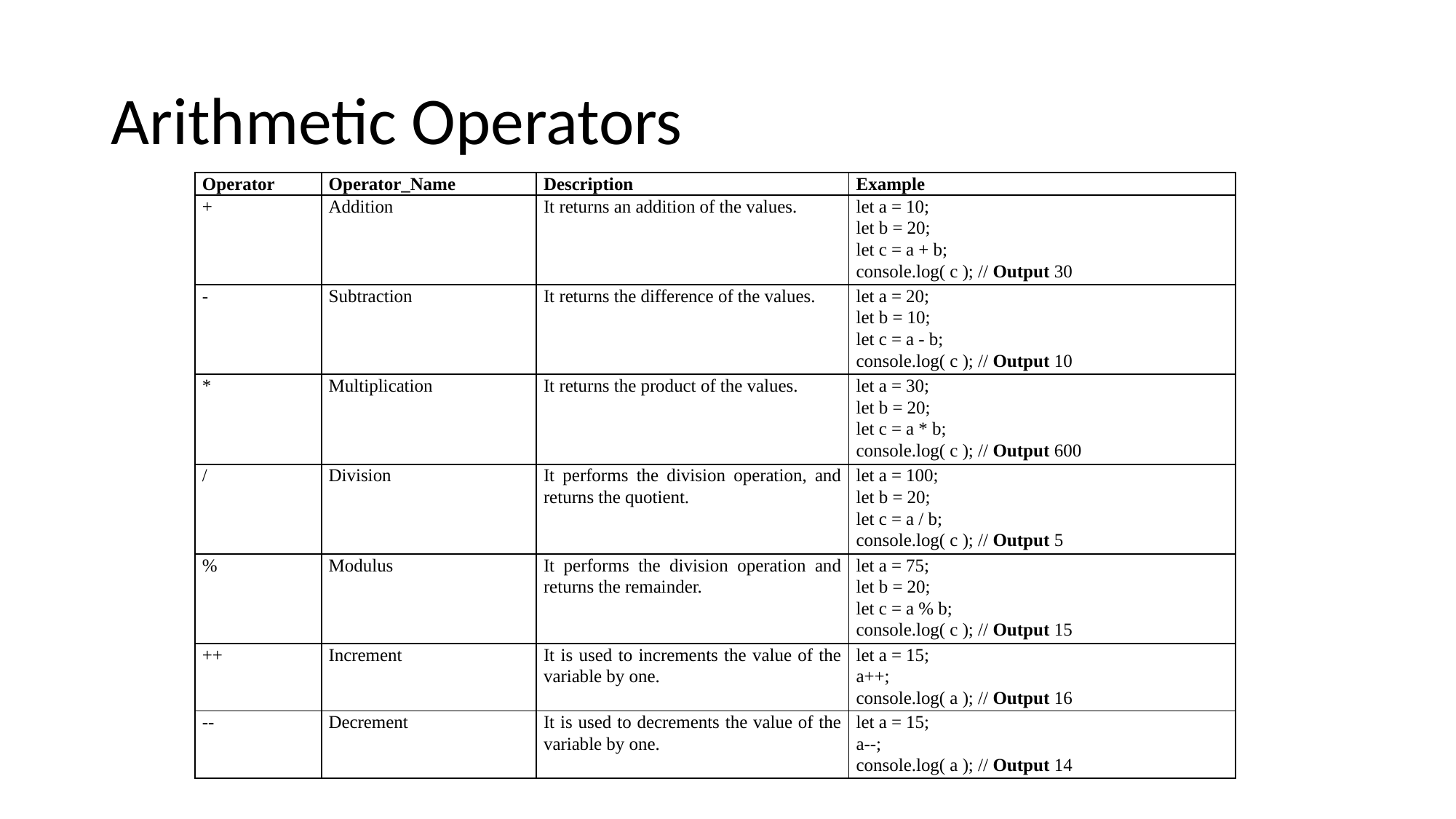

# Arithmetic Operators
| Operator | Operator\_Name | Description | Example |
| --- | --- | --- | --- |
| + | Addition | It returns an addition of the values. | let a = 10; let b = 20; let c = a + b; console.log( c ); // Output 30 |
| - | Subtraction | It returns the difference of the values. | let a = 20; let b = 10; let c = a - b; console.log( c ); // Output 10 |
| \* | Multiplication | It returns the product of the values. | let a = 30; let b = 20; let c = a \* b; console.log( c ); // Output 600 |
| / | Division | It performs the division operation, and returns the quotient. | let a = 100; let b = 20; let c = a / b; console.log( c ); // Output 5 |
| % | Modulus | It performs the division operation and returns the remainder. | let a = 75; let b = 20; let c = a % b; console.log( c ); // Output 15 |
| ++ | Increment | It is used to increments the value of the variable by one. | let a = 15; a++; console.log( a ); // Output 16 |
| -- | Decrement | It is used to decrements the value of the variable by one. | let a = 15; a--; console.log( a ); // Output 14 |